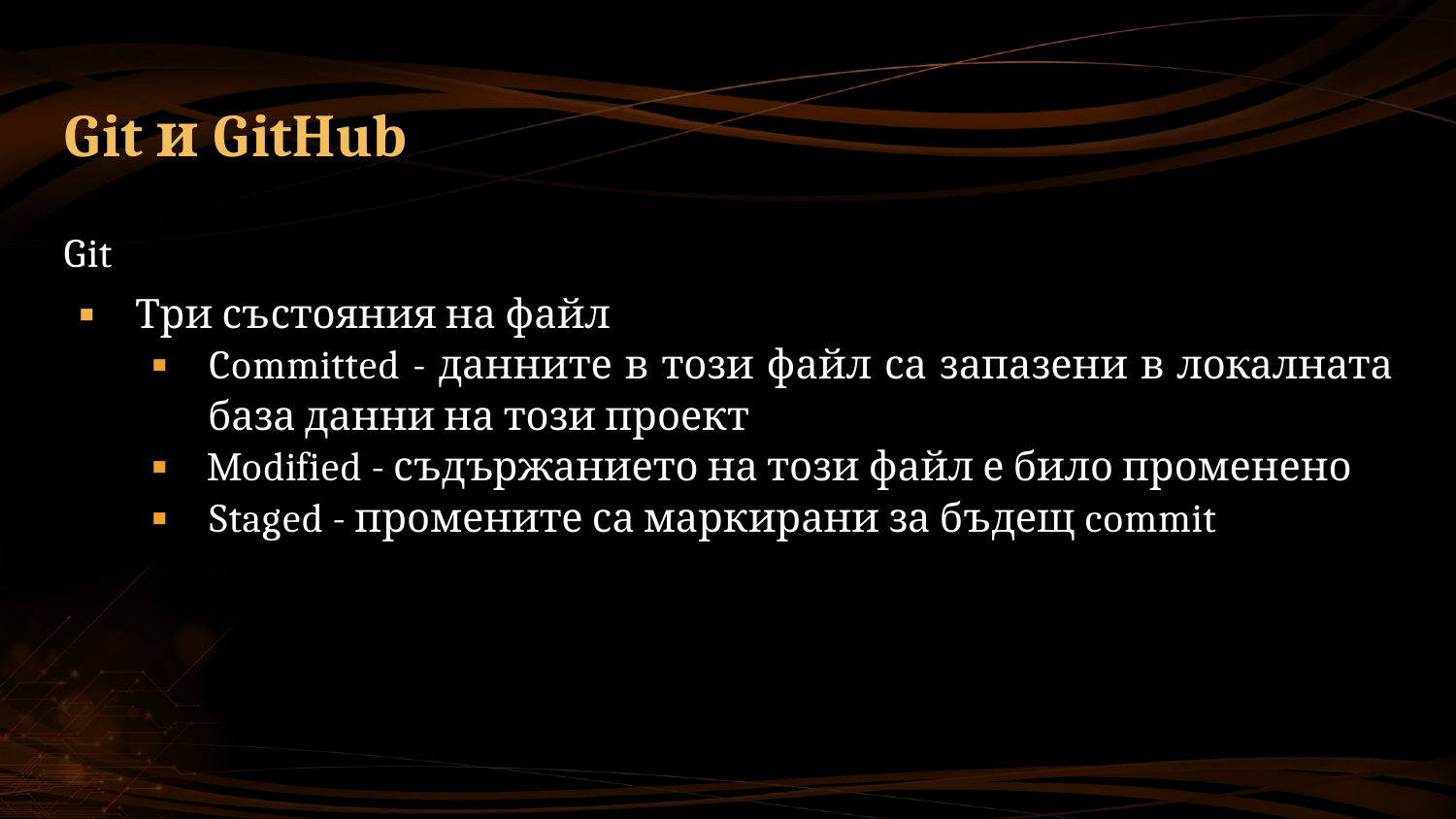

# Git и GitHub
Git
Три състояния на файл
Committed - данните в този файл са запазени в локалната база данни на този проект
Modified - съдържанието на този файл е било променено
Staged - промените са маркирани за бъдещ commit